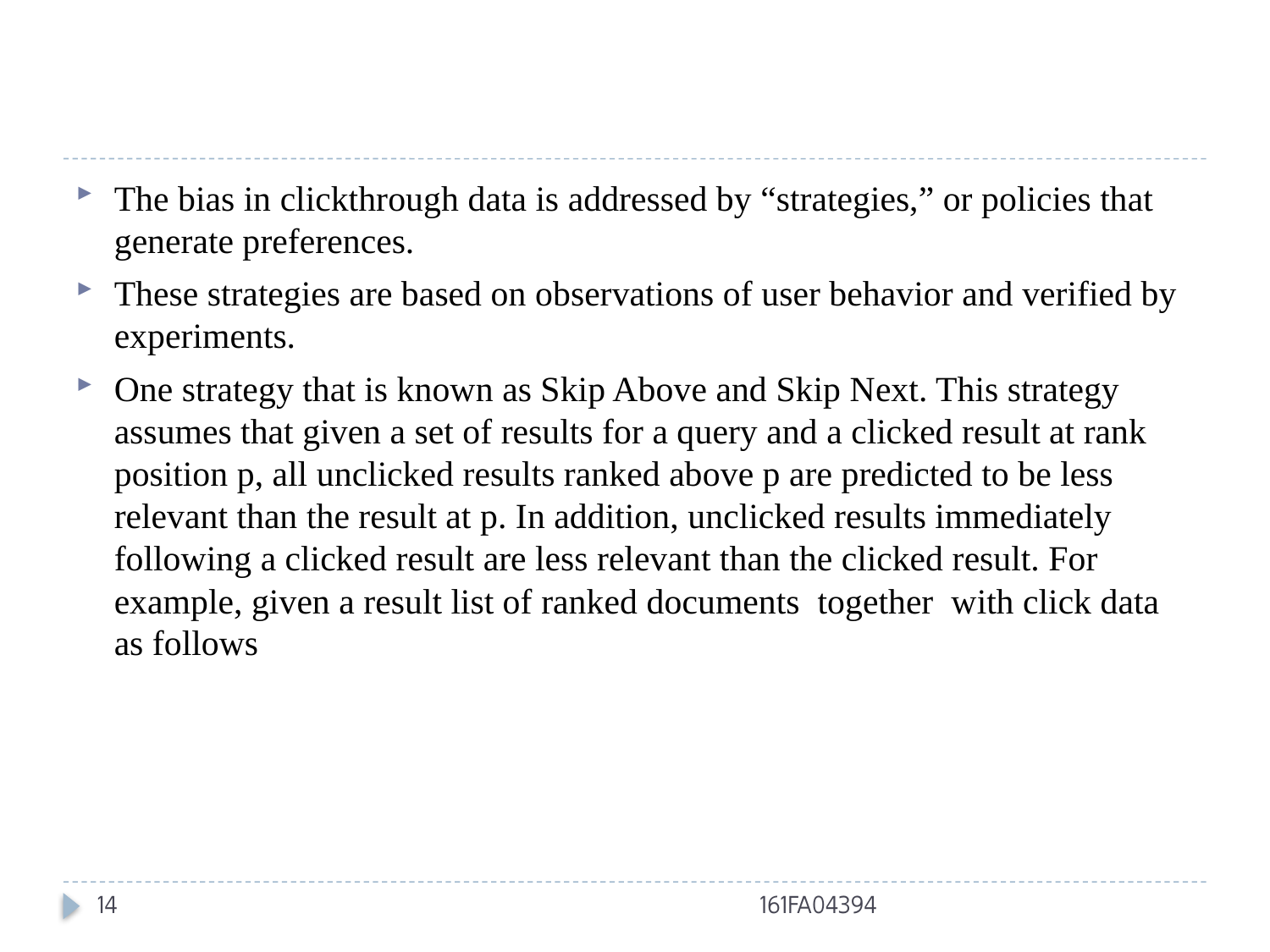

#
The bias in clickthrough data is addressed by “strategies,” or policies that generate preferences.
These strategies are based on observations of user behavior and verified by experiments.
One strategy that is known as Skip Above and Skip Next. This strategy assumes that given a set of results for a query and a clicked result at rank position p, all unclicked results ranked above p are predicted to be less relevant than the result at p. In addition, unclicked results immediately following a clicked result are less relevant than the clicked result. For example, given a result list of ranked documents  together  with click data as follows
14
161FA04394